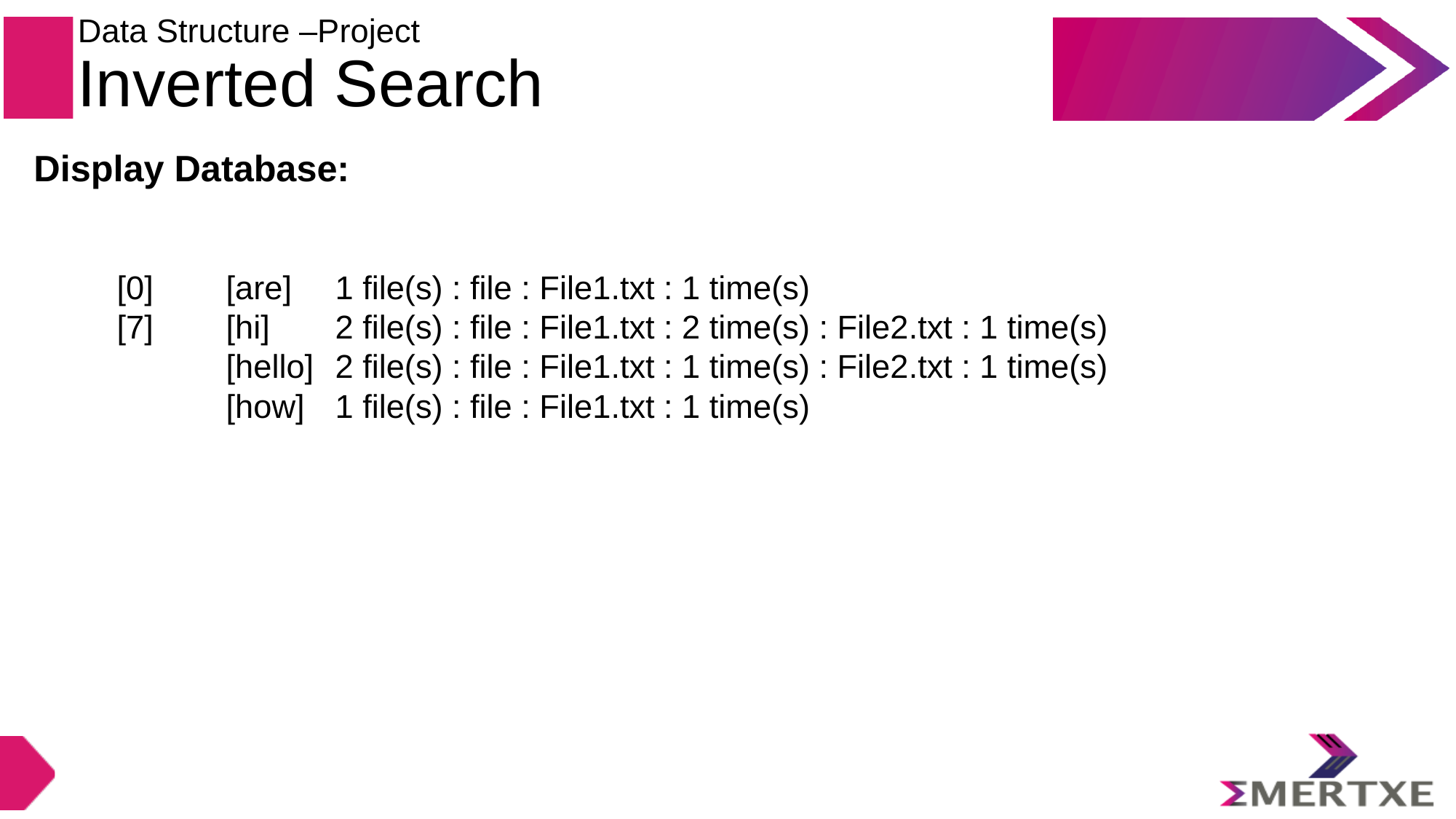

Data Structure –Project
Inverted Search
Display Database:
[0]   	[are]	1 file(s) : file : File1.txt : 1 time(s)
[7]   	[hi]	2 file(s) : file : File1.txt : 2 time(s) : File2.txt : 1 time(s)
       	[hello]	2 file(s) : file : File1.txt : 1 time(s) : File2.txt : 1 time(s)
       	[how]	1 file(s) : file : File1.txt : 1 time(s)